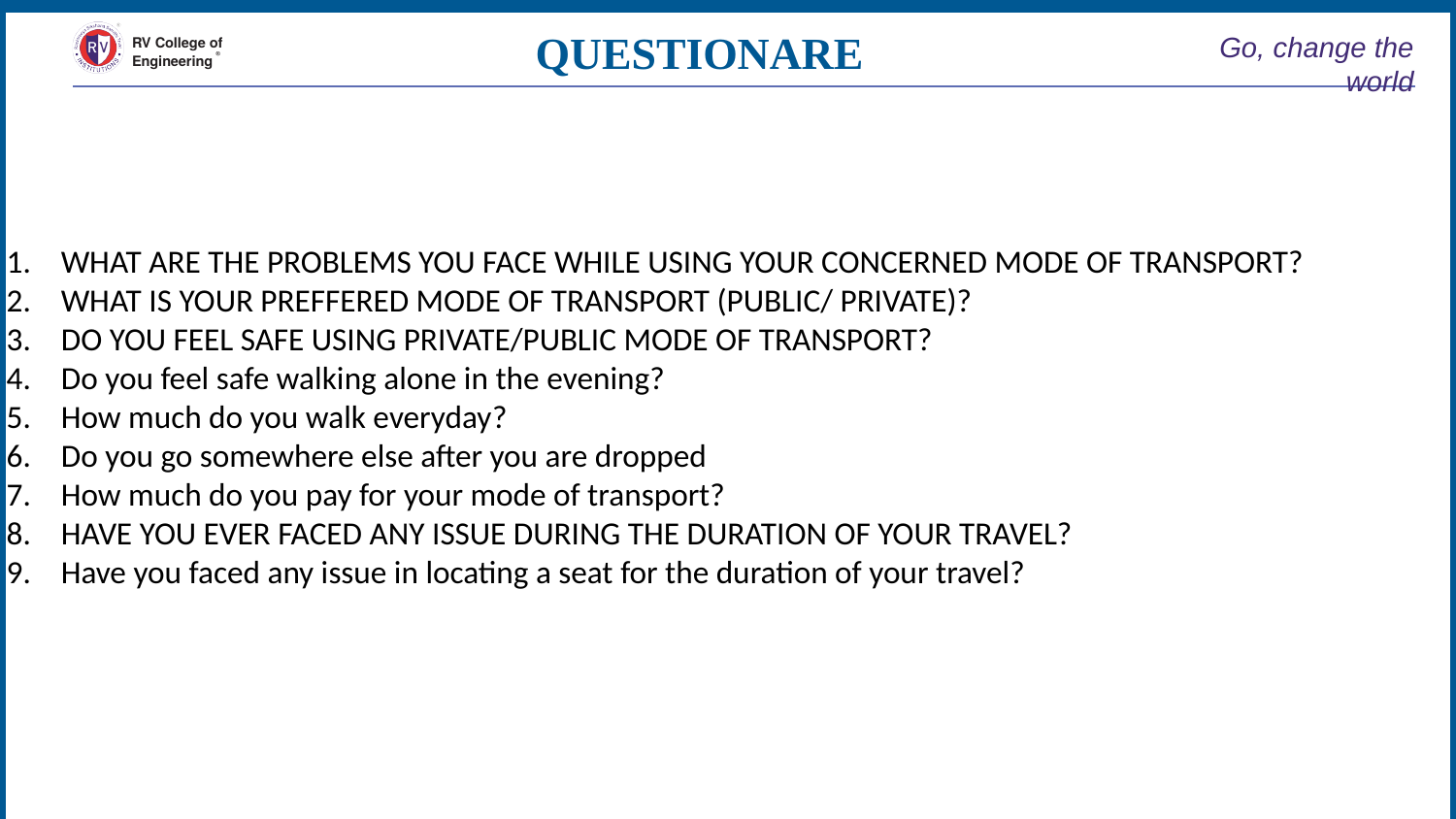

WHAT ARE THE PROBLEMS YOU FACE WHILE USING YOUR CONCERNED MODE OF TRANSPORT?
WHAT IS YOUR PREFFERED MODE OF TRANSPORT (PUBLIC/ PRIVATE)?
DO YOU FEEL SAFE USING PRIVATE/PUBLIC MODE OF TRANSPORT?
Do you feel safe walking alone in the evening?
How much do you walk everyday?
Do you go somewhere else after you are dropped
How much do you pay for your mode of transport?
HAVE YOU EVER FACED ANY ISSUE DURING THE DURATION OF YOUR TRAVEL?
Have you faced any issue in locating a seat for the duration of your travel?

QUESTIONARE
# Go, change the world
RV College of
Engineering